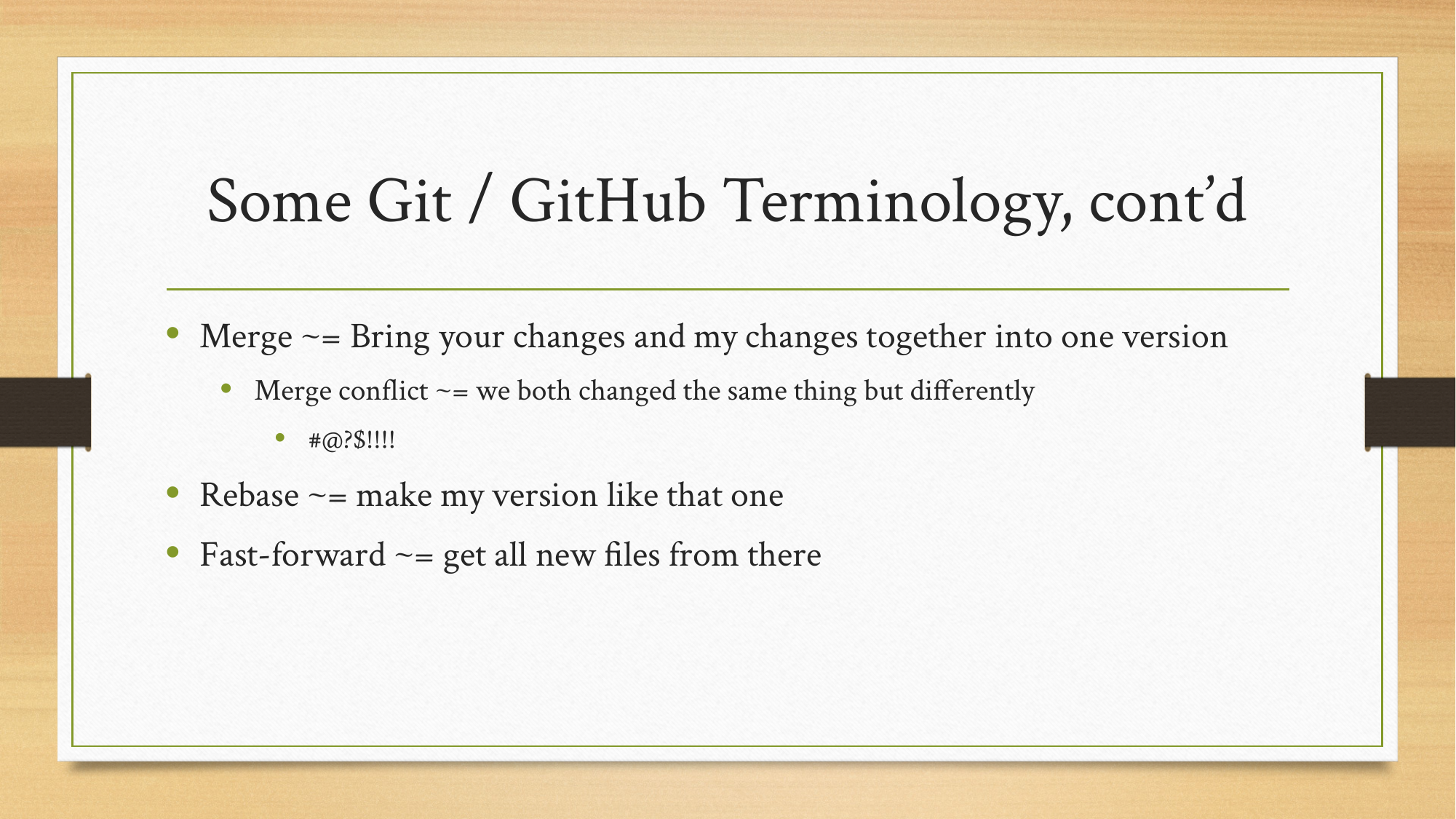

# Some Git / GitHub Terminology, cont’d
Merge ~= Bring your changes and my changes together into one version
Merge conflict ~= we both changed the same thing but differently
#@?$!!!!
Rebase ~= make my version like that one
Fast-forward ~= get all new files from there